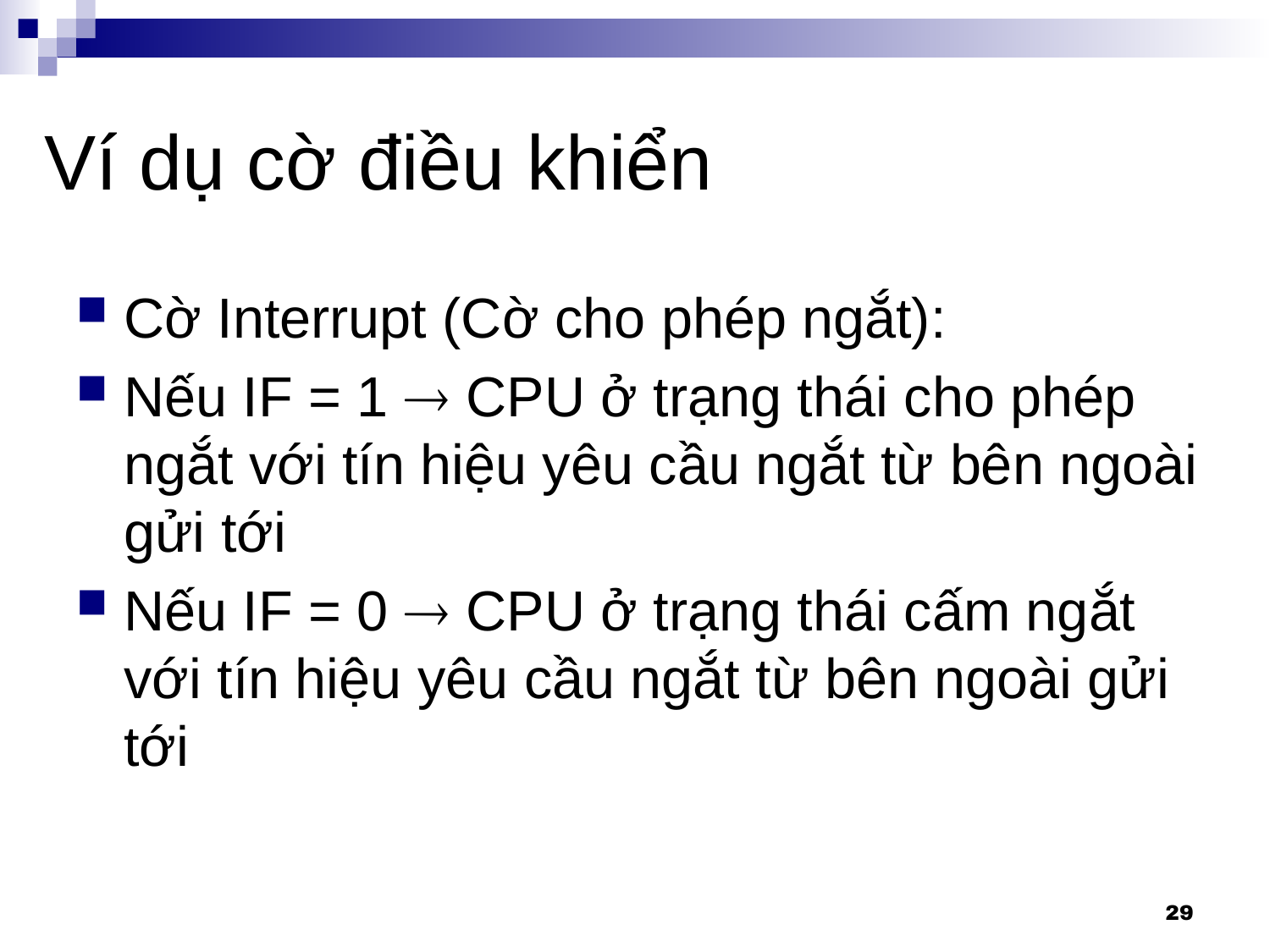

# Ví dụ cờ điều khiển
Cờ Interrupt (Cờ cho phép ngắt):
Nếu IF = 1 → CPU ở trạng thái cho phép ngắt với tín hiệu yêu cầu ngắt từ bên ngoài gửi tới
Nếu IF = 0 → CPU ở trạng thái cấm ngắt với tín hiệu yêu cầu ngắt từ bên ngoài gửi tới
29